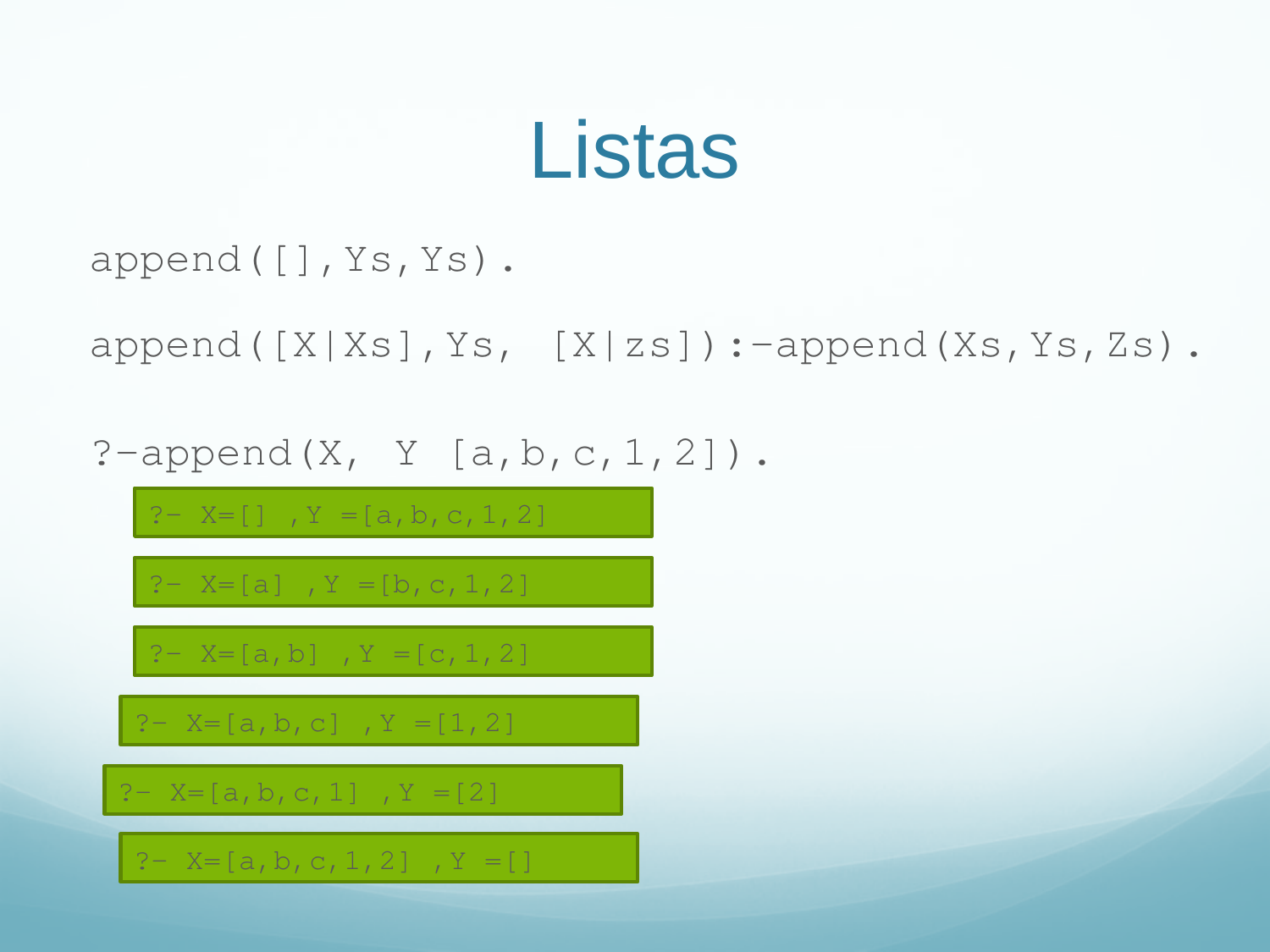

# Listas
append([],Ys,Ys).
append([X|Xs],Ys, [X|zs]):-append(Xs,Ys,Zs).
?-append(X, Y [a,b,c,1,2]).

?- X=[] ,Y =[a,b,c,1,2]

?- X=[a] ,Y =[b,c,1,2]

?- X=[a,b] ,Y =[c,1,2]

?- X=[a,b,c] ,Y =[1,2]

?- X=[a,b,c,1] ,Y =[2]

?- X=[a,b,c,1,2] ,Y =[]